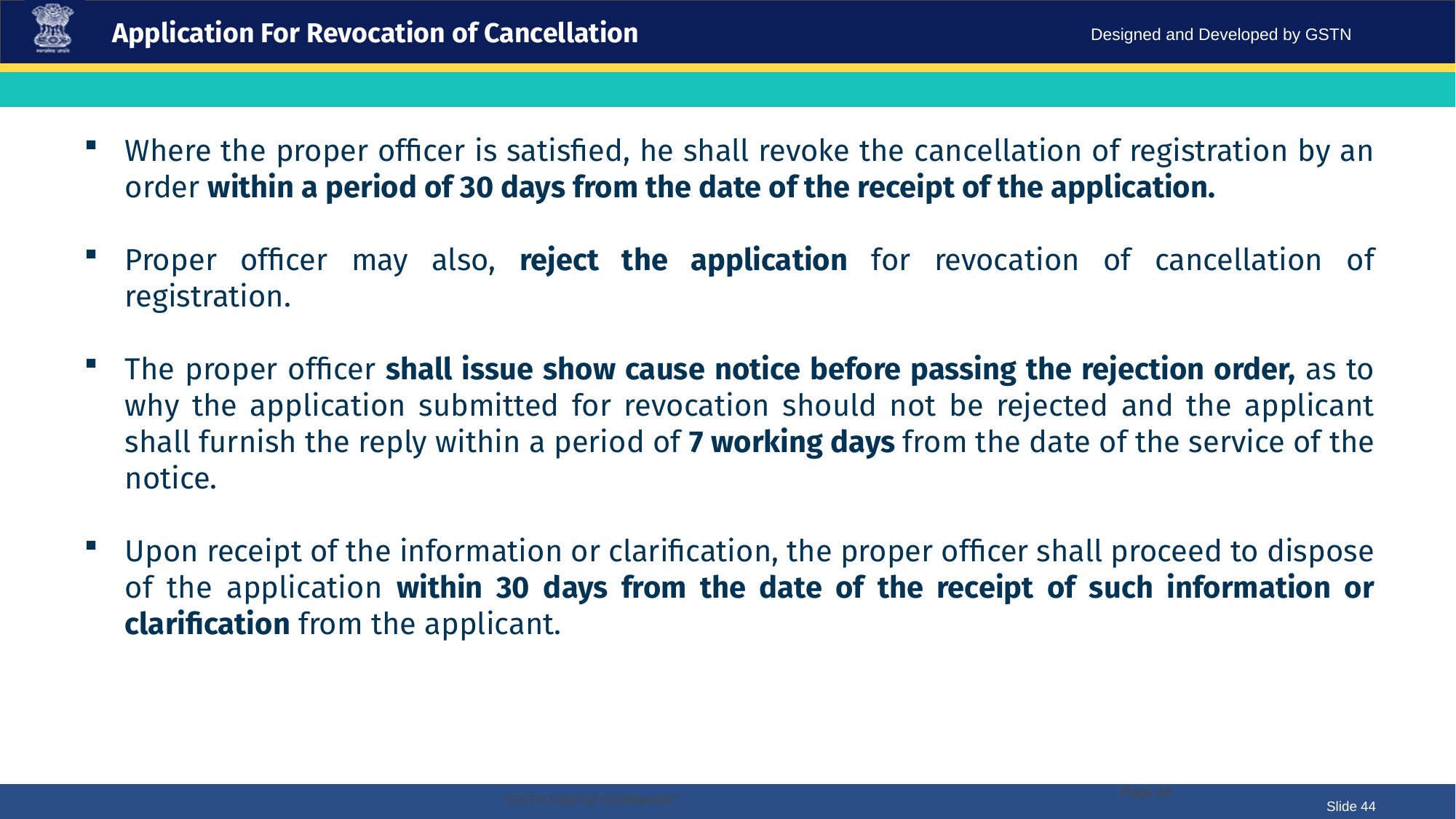

Application For Revocation of Cancellation
Where the proper officer is satisfied, he shall revoke the cancellation of registration by an order within a period of 30 days from the date of the receipt of the application.

Proper officer may also, reject the application for revocation of cancellation of registration.

The proper officer shall issue show cause notice before passing the rejection order, as to why the application submitted for revocation should not be rejected and the applicant shall furnish the reply within a period of 7 working days from the date of the service of the notice.

Upon receipt of the information or clarification, the proper officer shall proceed to dispose of the application within 30 days from the date of the receipt of such information or clarification from the applicant.
Page 44